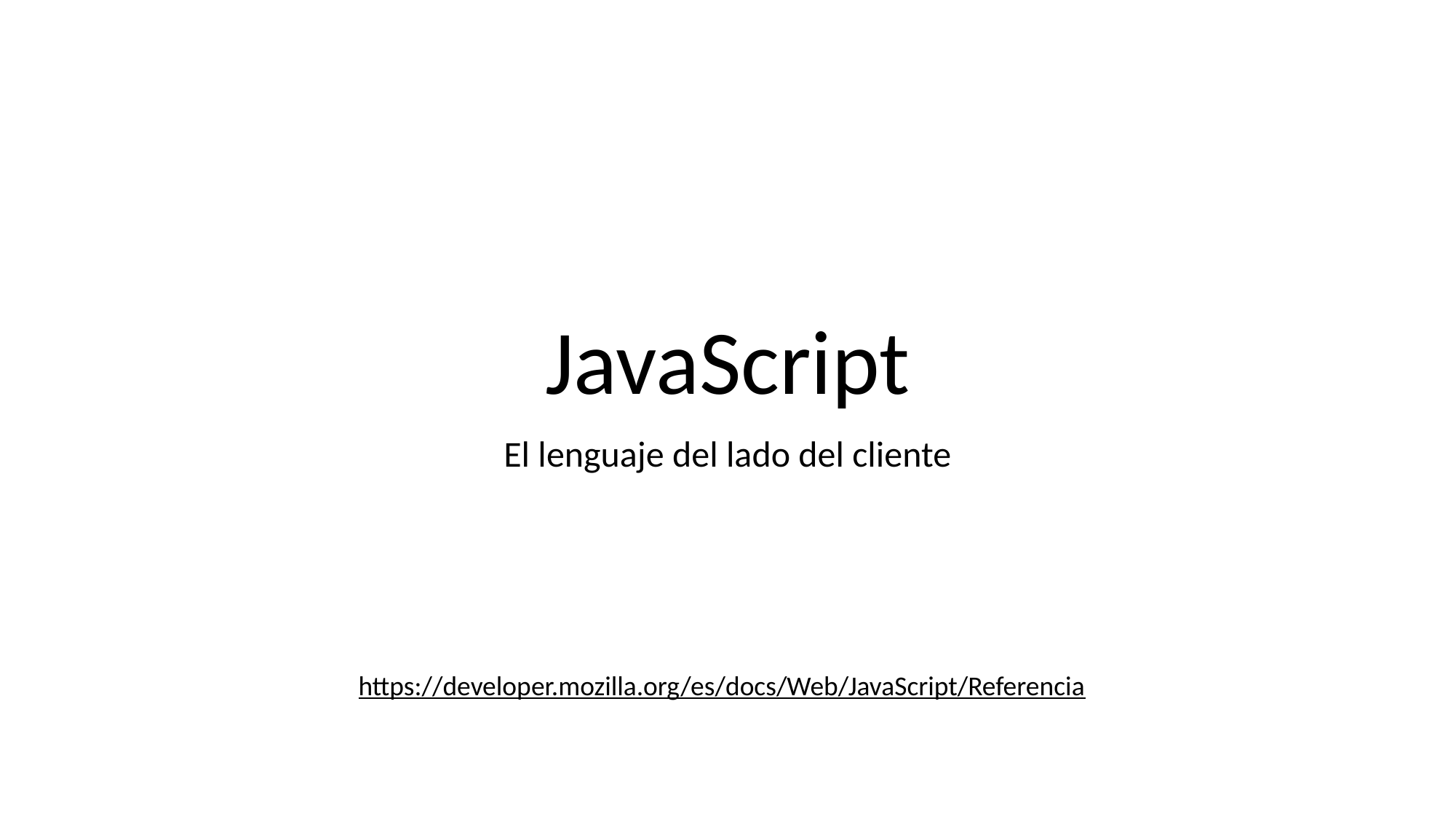

# JavaScript
El lenguaje del lado del cliente
https://developer.mozilla.org/es/docs/Web/JavaScript/Referencia